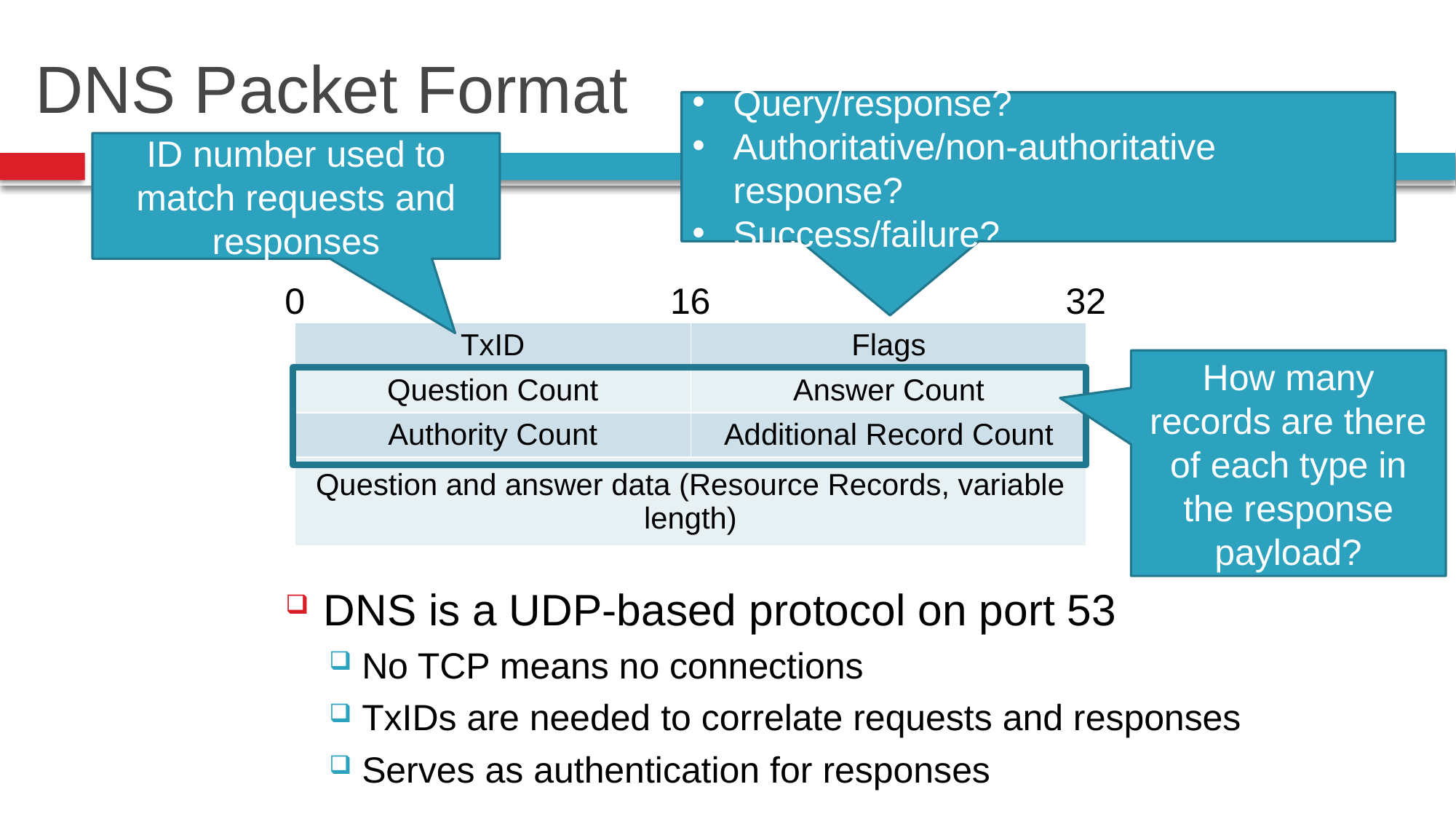

# DNS Packet Format
Query/response?
Authoritative/non-authoritative response?
Success/failure?
ID number used to match requests and responses
0
16
32
| TxID | Flags |
| --- | --- |
| Question Count | Answer Count |
| Authority Count | Additional Record Count |
| Question and answer data (Resource Records, variable length) |  |
How many records are there of each type in the response payload?

DNS is a UDP-based protocol on port 53
No TCP means no connections
TxIDs are needed to correlate requests and responses
Serves as authentication for responses